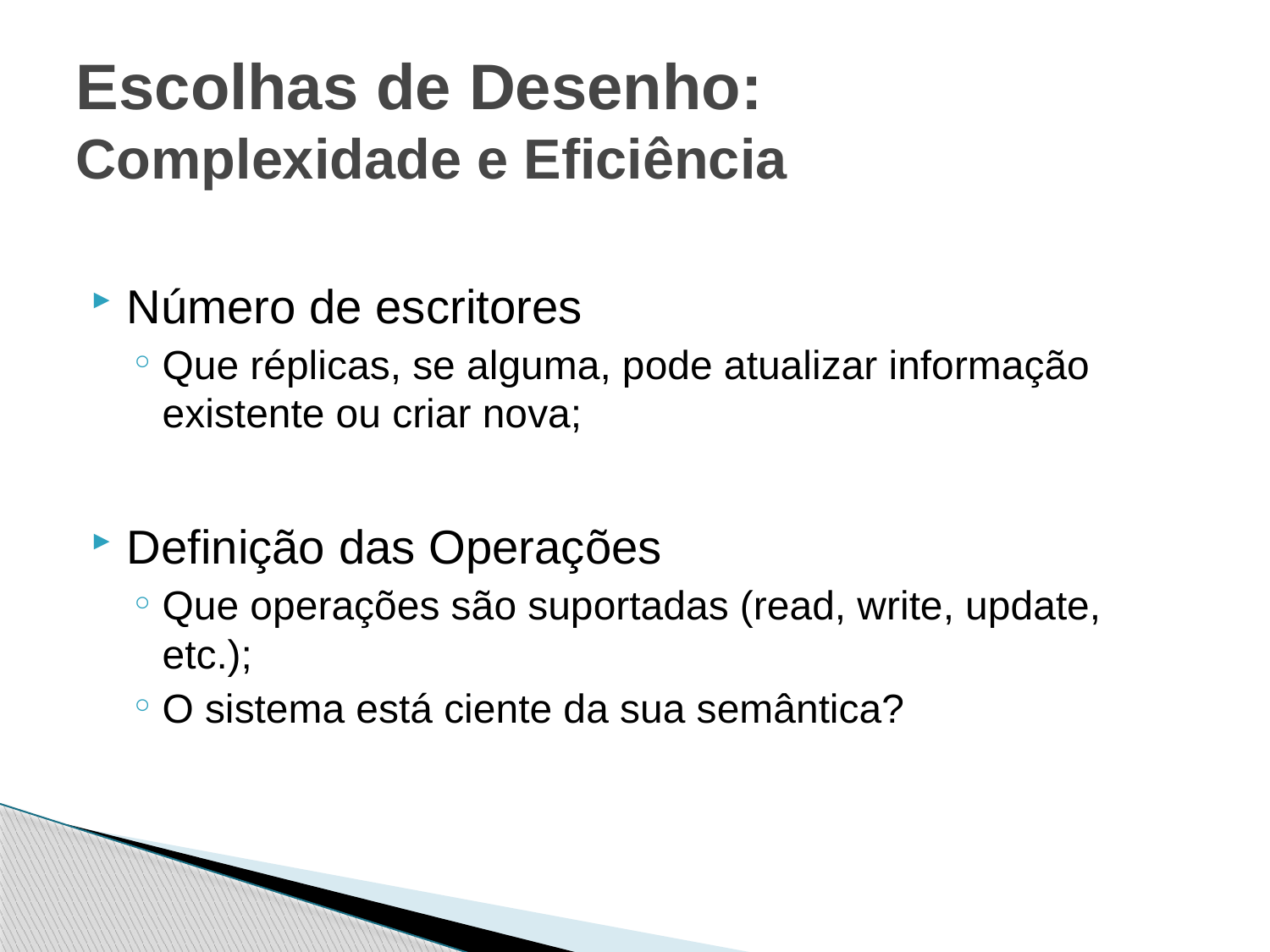

# Escolhas de Desenho: Complexidade e Eficiência

Número de escritores
Que réplicas, se alguma, pode atualizar informação existente ou criar nova;

Definição das Operações
Que operações são suportadas (read, write, update, etc.);
O sistema está ciente da sua semântica?